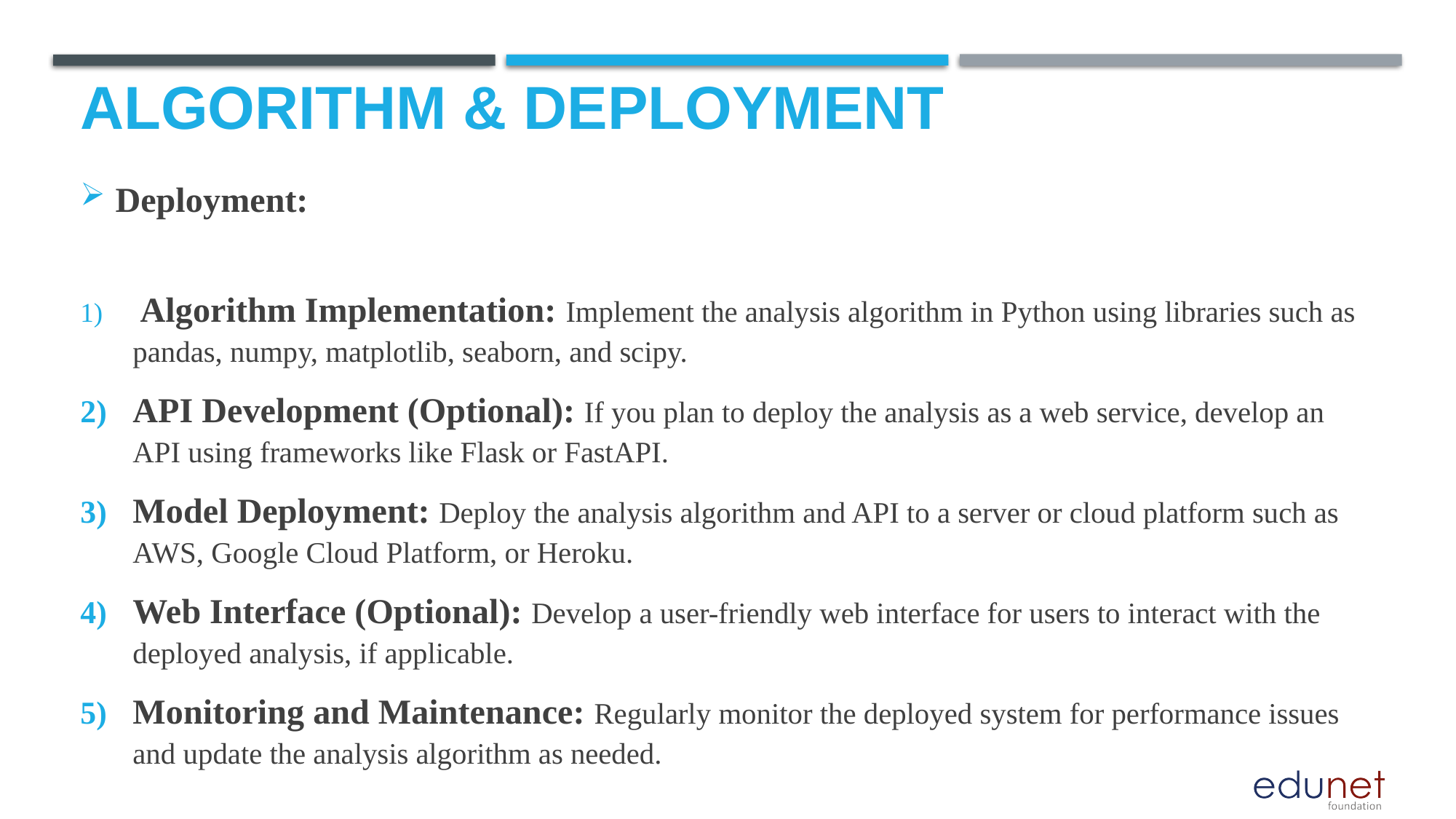

# Algorithm & Deployment
Deployment:

 Algorithm Implementation: Implement the analysis algorithm in Python using libraries such as pandas, numpy, matplotlib, seaborn, and scipy.
API Development (Optional): If you plan to deploy the analysis as a web service, develop an API using frameworks like Flask or FastAPI.
Model Deployment: Deploy the analysis algorithm and API to a server or cloud platform such as AWS, Google Cloud Platform, or Heroku.
Web Interface (Optional): Develop a user-friendly web interface for users to interact with the deployed analysis, if applicable.
Monitoring and Maintenance: Regularly monitor the deployed system for performance issues and update the analysis algorithm as needed.